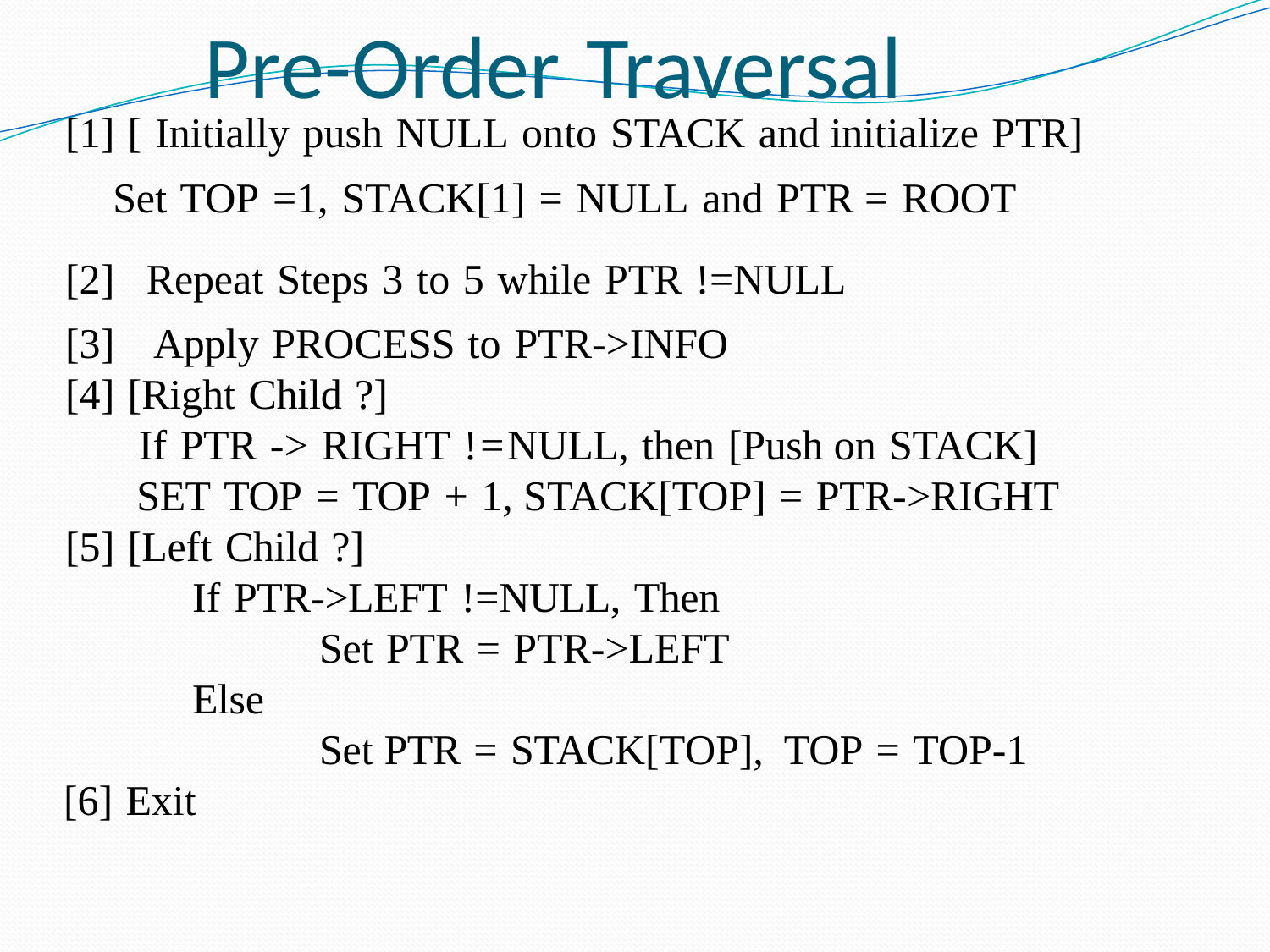

# Pre-Order Traversal
[1] [ Initially push NULL onto STACK and initialize PTR]
Set TOP =1, STACK[1] = NULL and PTR = ROOT
[2]   Repeat Steps 3 to 5 while PTR !=NULL
[3]   Apply PROCESS to PTR->INFO
[4] [Right Child ?]
       If PTR -> RIGHT !=NULL, then [Push on STACK]
       SET TOP = TOP + 1, STACK[TOP] = PTR->RIGHT
[5] [Left Child ?]
If PTR->LEFT !=NULL, Then
Set PTR = PTR->LEFT
Else
Set PTR = STACK[TOP],  TOP = TOP-1
[6] Exit
57